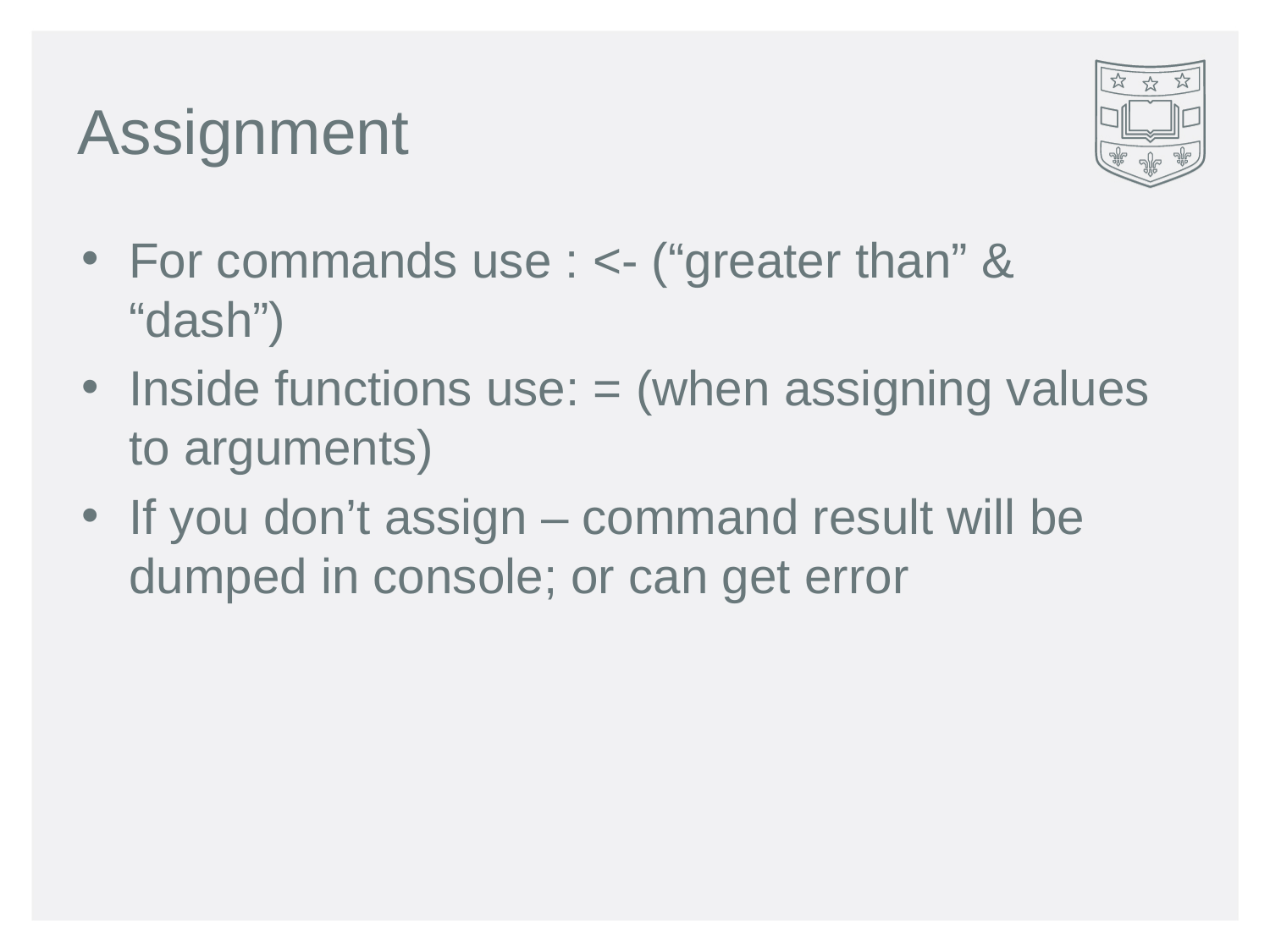

# Assignment
For commands use : <- (“greater than” &  “dash”)
Inside functions use: = (when assigning values to arguments)
If you don’t assign – command result will be dumped in console; or can get error